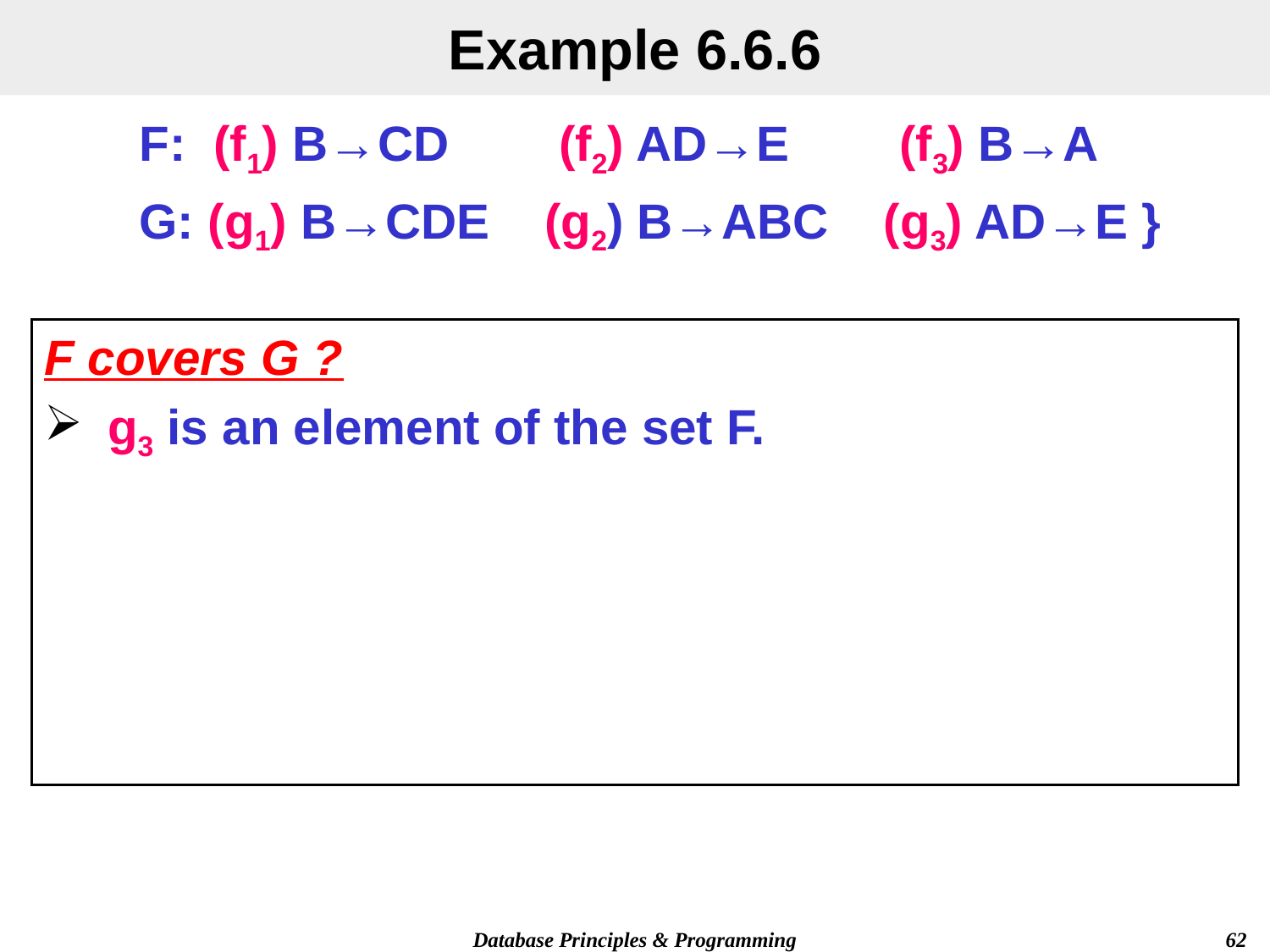

# Example 6.6.6
F:  (f1) B→CD        (f2) AD→E        (f3) B→A
G: (g1) B→CDE    (g2) B→ABC    (g3) AD→E }
F covers G ?
g3 is an element of the set F.

Database Principles & Programming
62